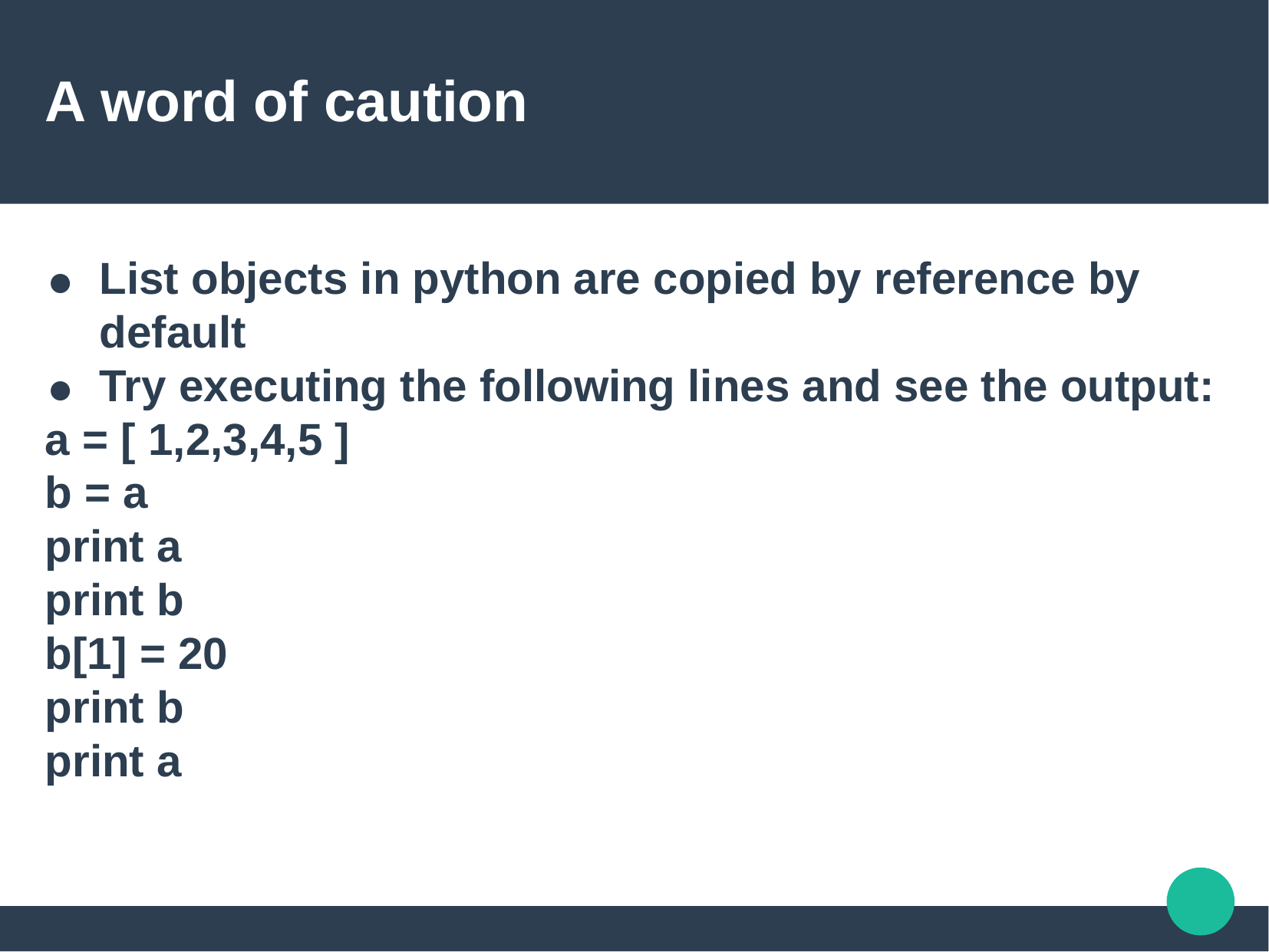

A word of caution
List objects in python are copied by reference by default
Try executing the following lines and see the output:
a = [ 1,2,3,4,5 ]
b = a
print a
print b
b[1] = 20
print b
print a